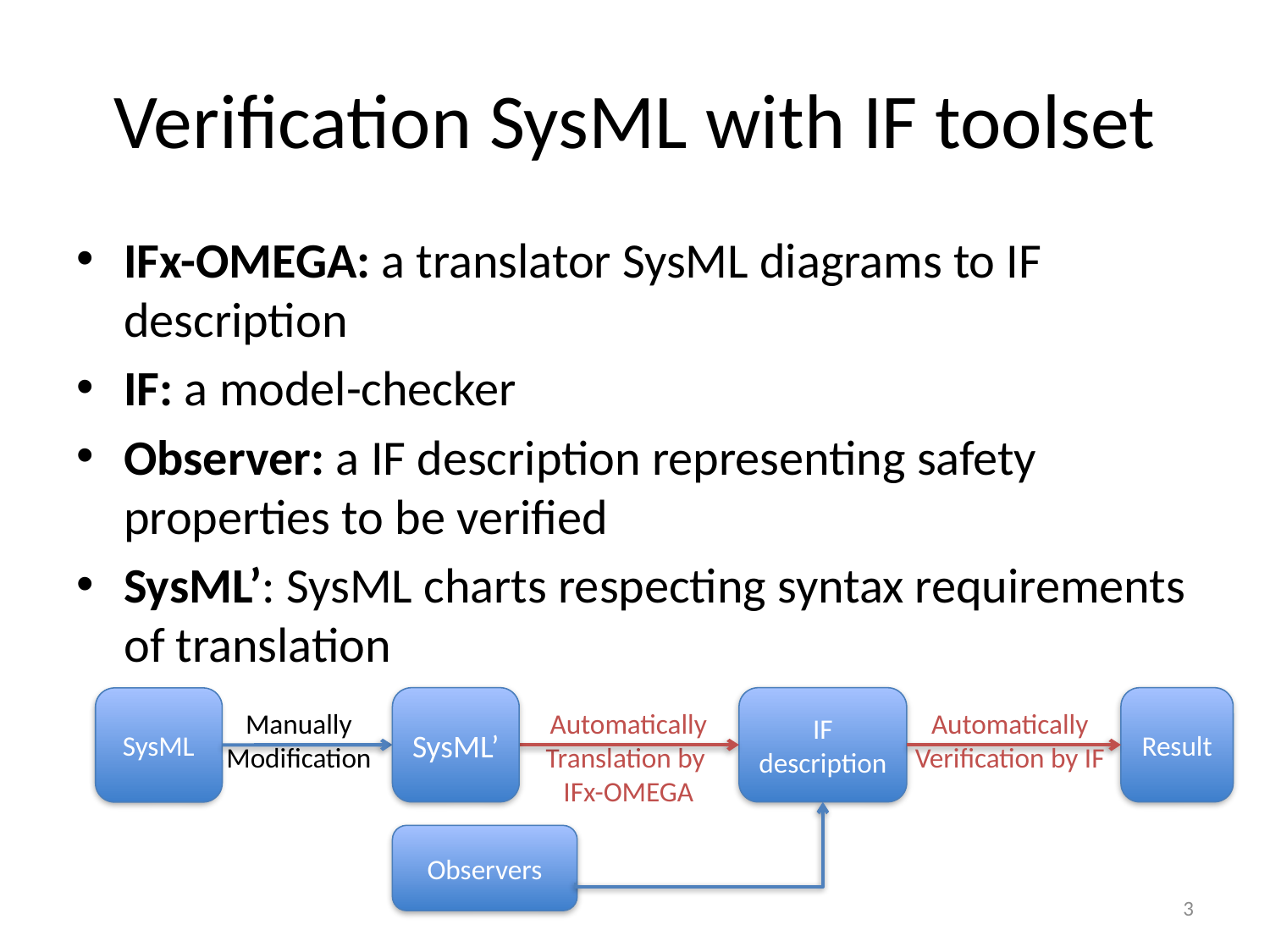

# Verification SysML with IF toolset
IFx-OMEGA: a translator SysML diagrams to IF description
IF: a model-checker
Observer: a IF description representing safety properties to be verified
SysML’: SysML charts respecting syntax requirements of translation
SysML’
IF description
Result
SysML
Manually
Modification
Automatically
Translation by
IFx-OMEGA
Automatically
Verification by IF
Observers
3